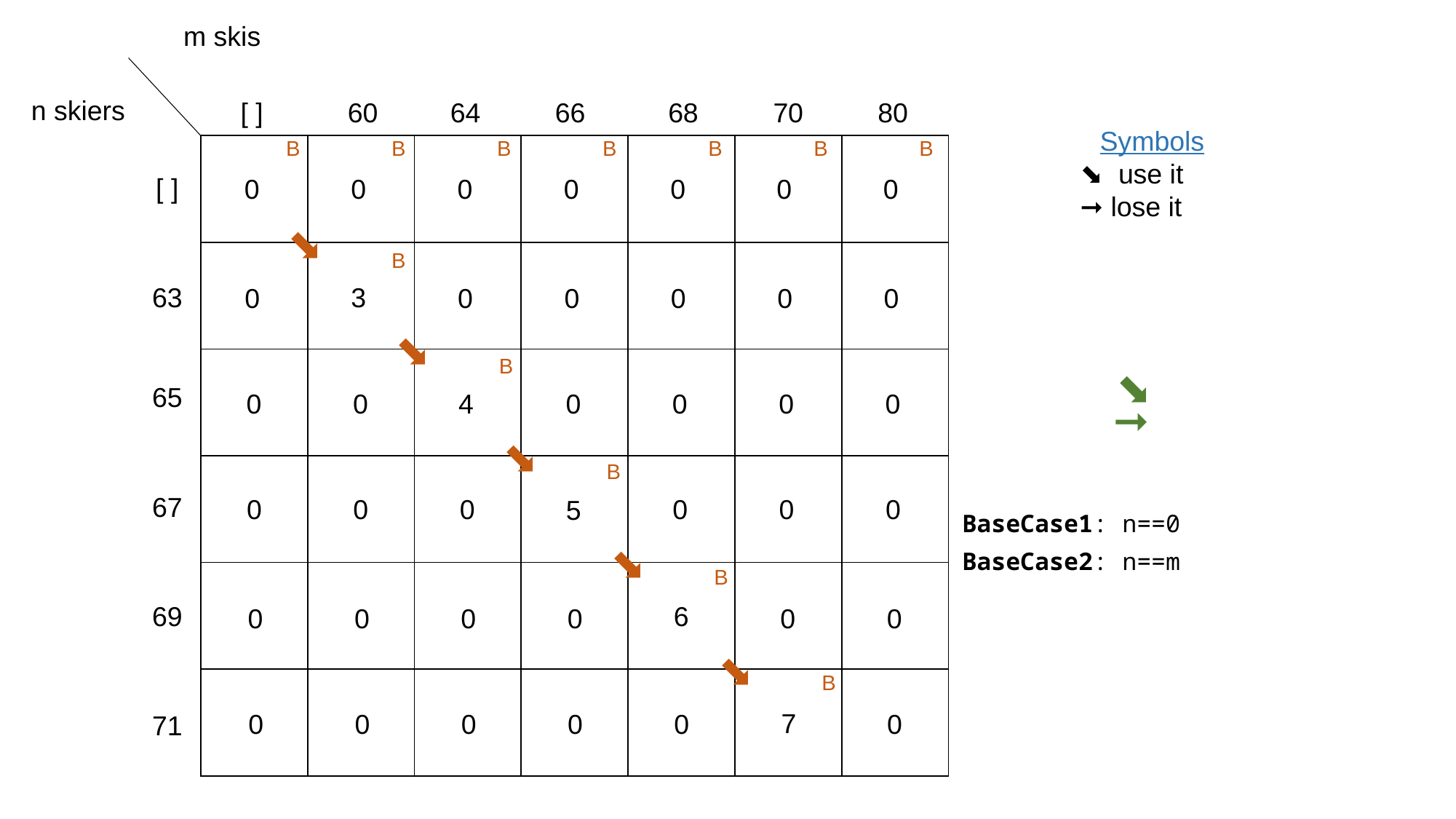

m skis
n skiers
[ ]
60
64
66
68
70
80
Symbols
⬊  use it
➞ lose it
[ ]
63
65
67
69
71
B
B
B
B
B
B
B
|  |  |  |  |  |  |  |
| --- | --- | --- | --- | --- | --- | --- |
|  |  |  |  |  |  |  |
|  |  |  |  |  |  |  |
|  |  |  |  |  |  |  |
|  |  |  |  |  |  |  |
|  |  |  |  |  |  |  |
0
0
0
0
0
0
0
⬊
B
B
B
B
B
3
0
0
0
0
0
0
⬊
⬊
0
0
0
0
0
0
4
➞
⬊
0
0
0
0
0
0
5
BaseCase1: n==0
⬊
BaseCase2: n==m
6
0
0
0
0
0
0
⬊
7
0
0
0
0
0
0